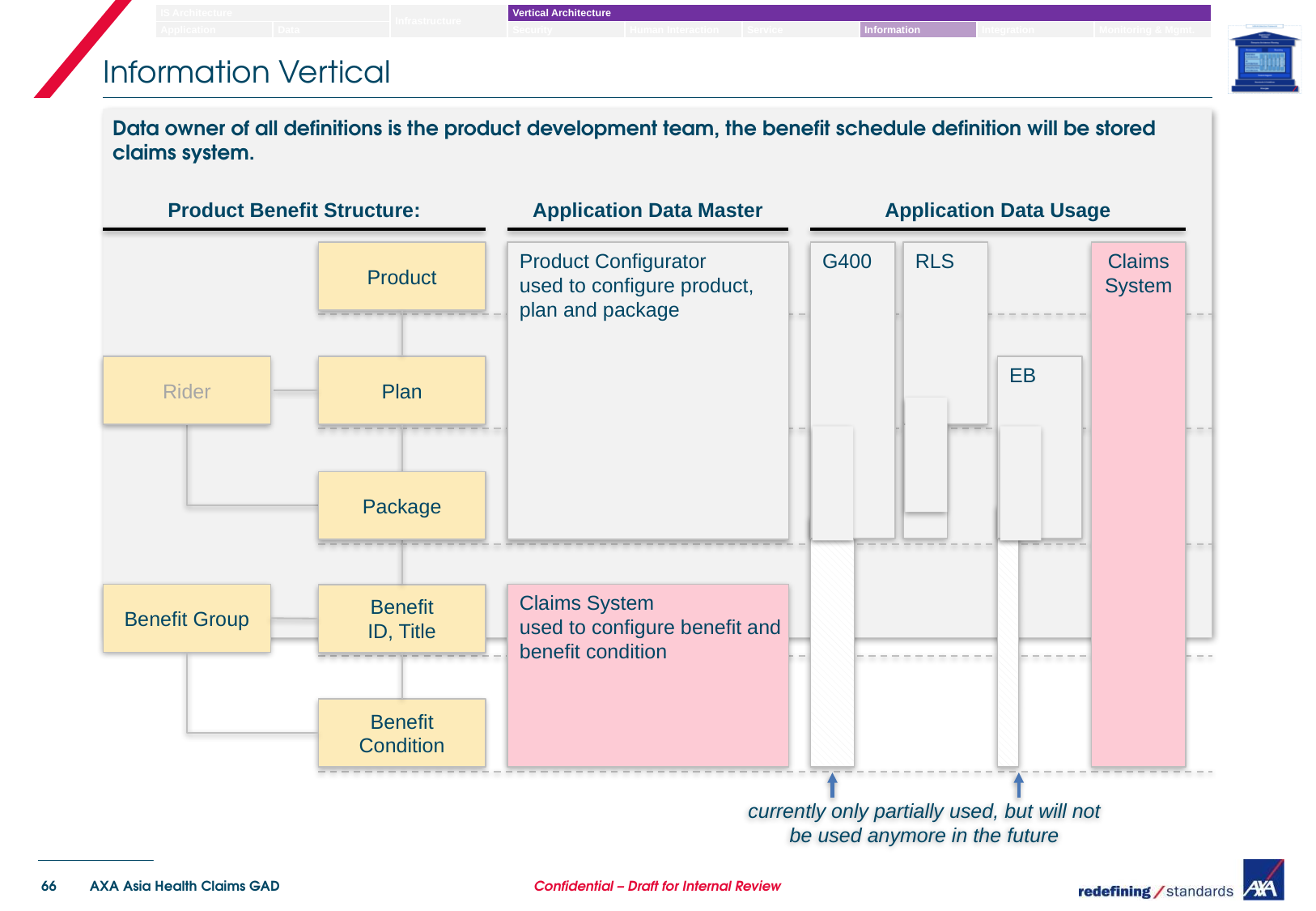

# Information Vertical
Data owner of all definitions is the product development team, the benefit schedule definition will be stored claims system.
Product Benefit Structure:
Application Data Master
Application Data Usage
Product
RLS

Claims System
G400

Product Configurator
used to configure product, plan and package

Rider
Plan
EB

Package

Benefit Group
Claims System
used to configure benefit and benefit condition
Benefit
ID, Title
Benefit Condition
currently only partially used, but will not be used anymore in the future
66